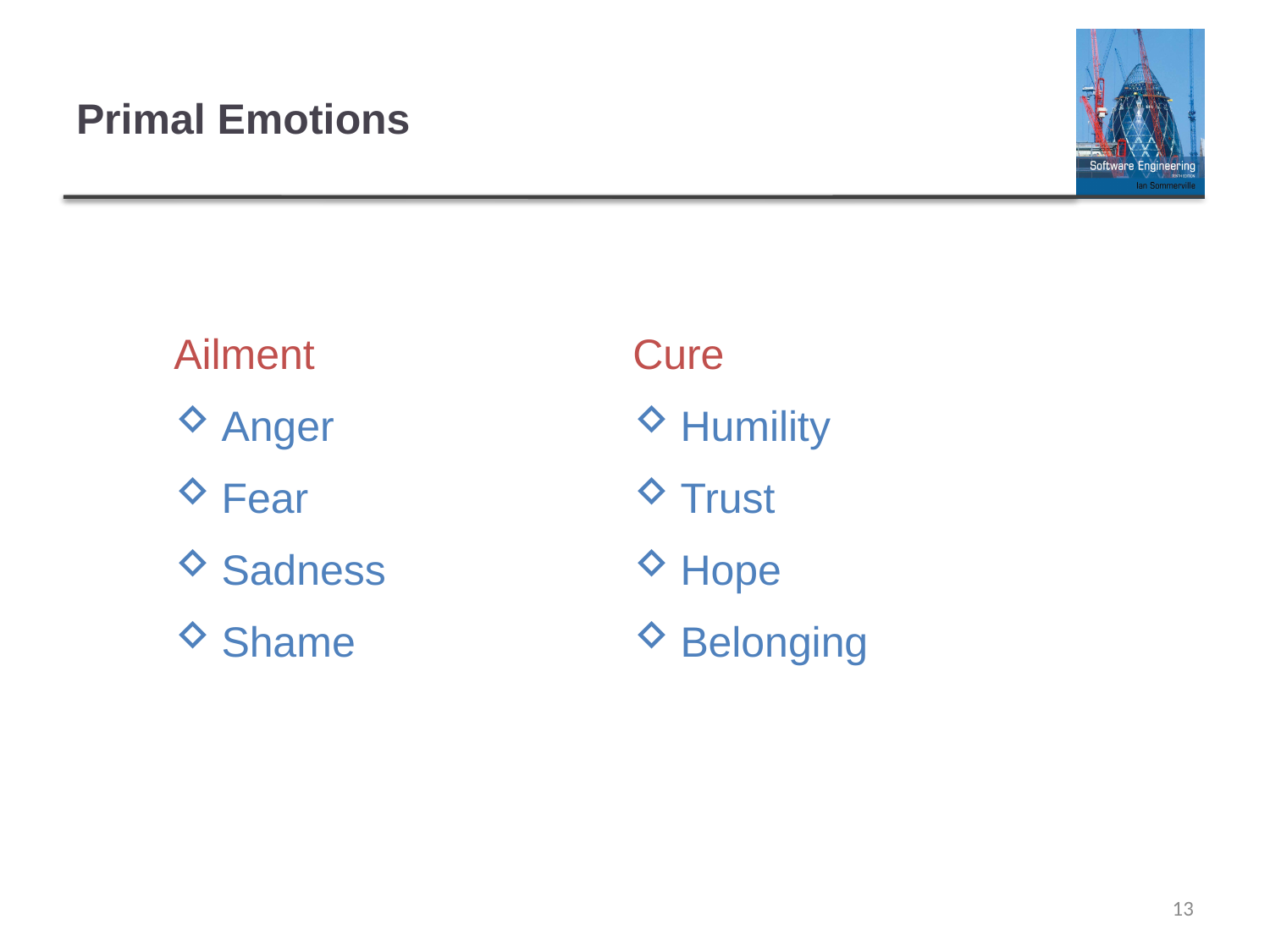

# Primal Emotions
Ailment
Anger
Fear
Sadness
Shame

Cure
Humility
Trust
Hope
Belonging

13